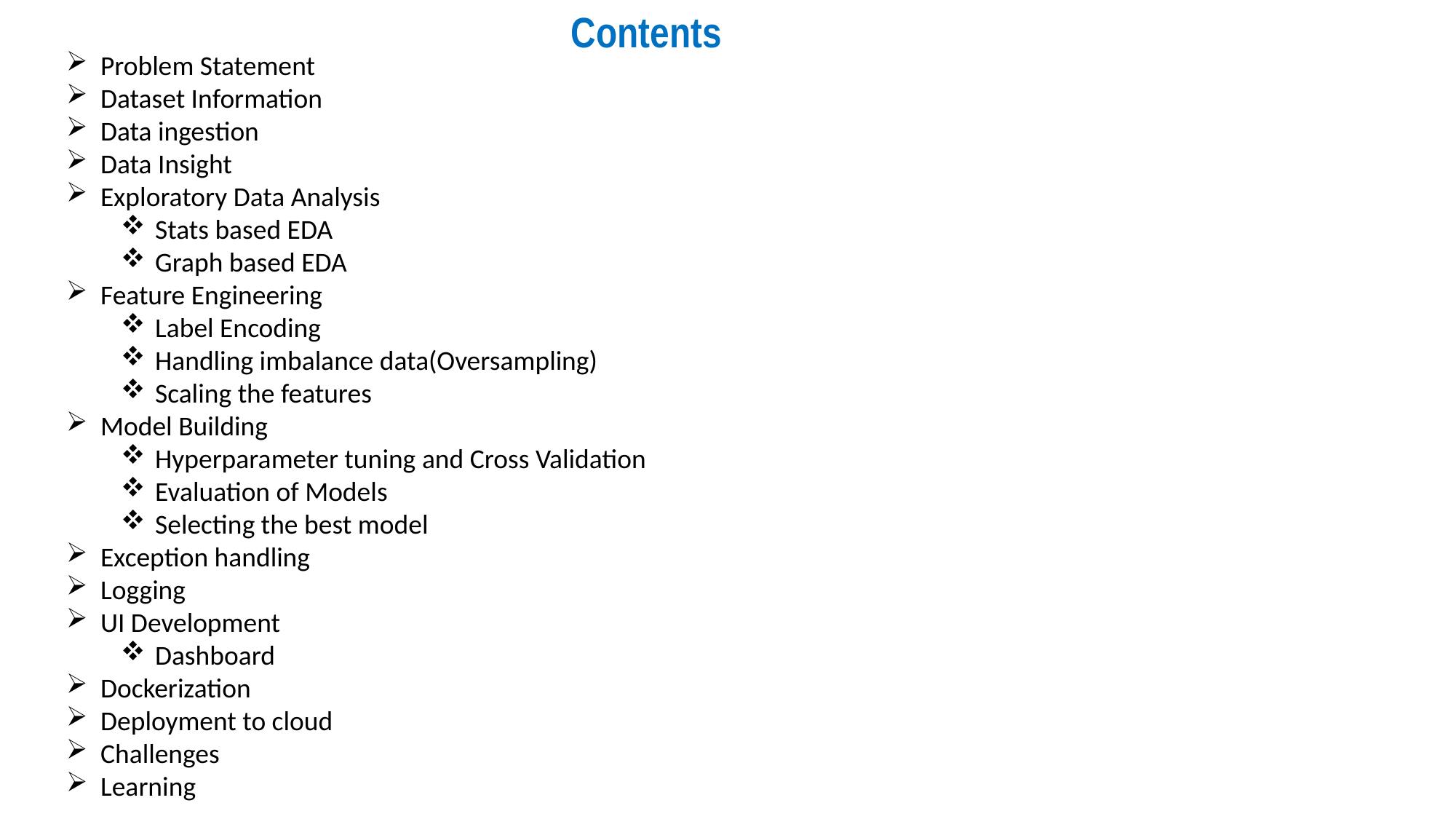

Contents
Problem Statement
Dataset Information
Data ingestion
Data Insight
Exploratory Data Analysis
Stats based EDA
Graph based EDA
Feature Engineering
Label Encoding
Handling imbalance data(Oversampling)
Scaling the features
Model Building
Hyperparameter tuning and Cross Validation
Evaluation of Models
Selecting the best model
Exception handling
Logging
UI Development
Dashboard
Dockerization
Deployment to cloud
Challenges
Learning